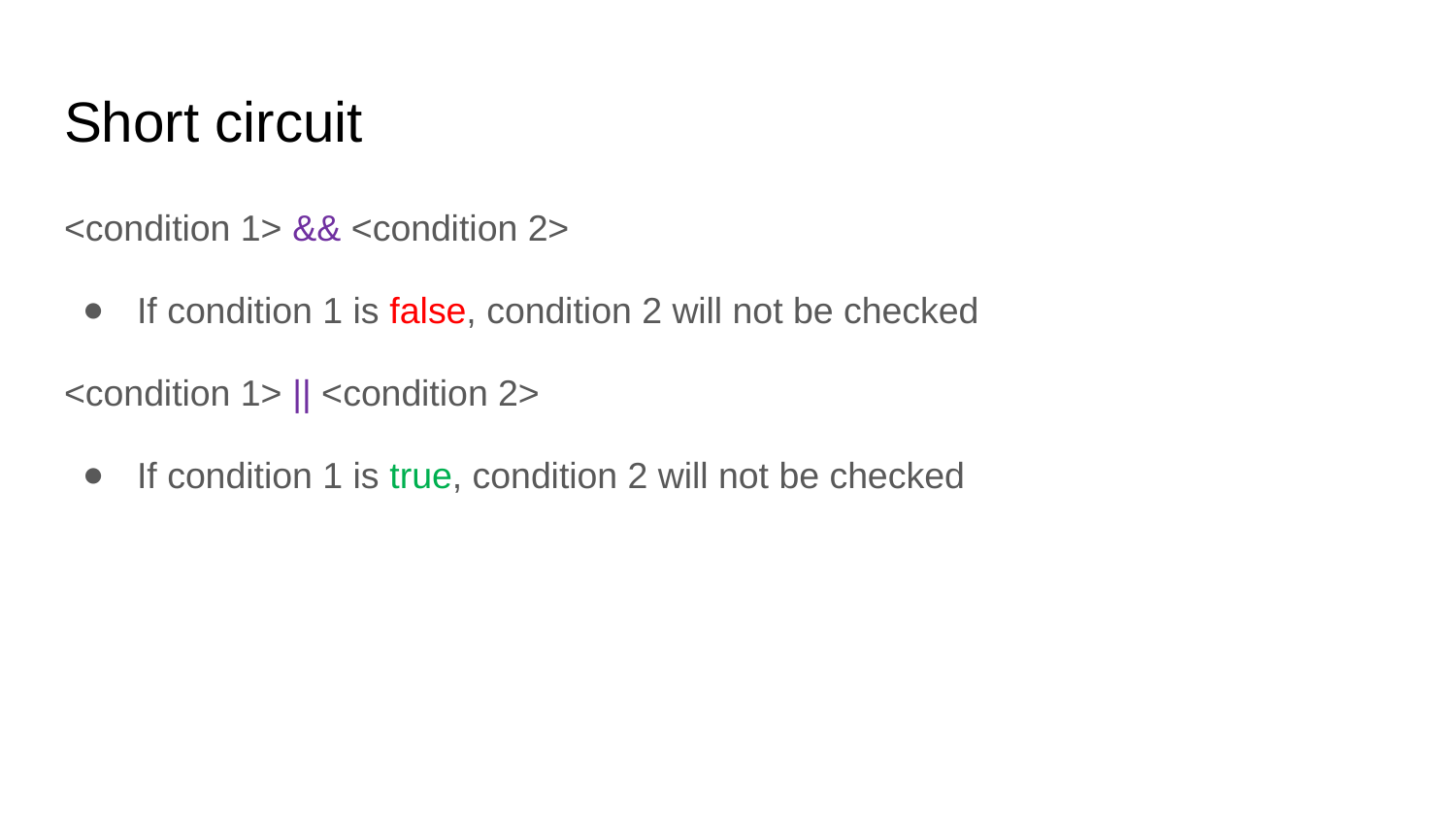

# Short circuit
<condition 1> && <condition 2>
If condition 1 is false, condition 2 will not be checked
<condition 1> || <condition 2>
If condition 1 is true, condition 2 will not be checked